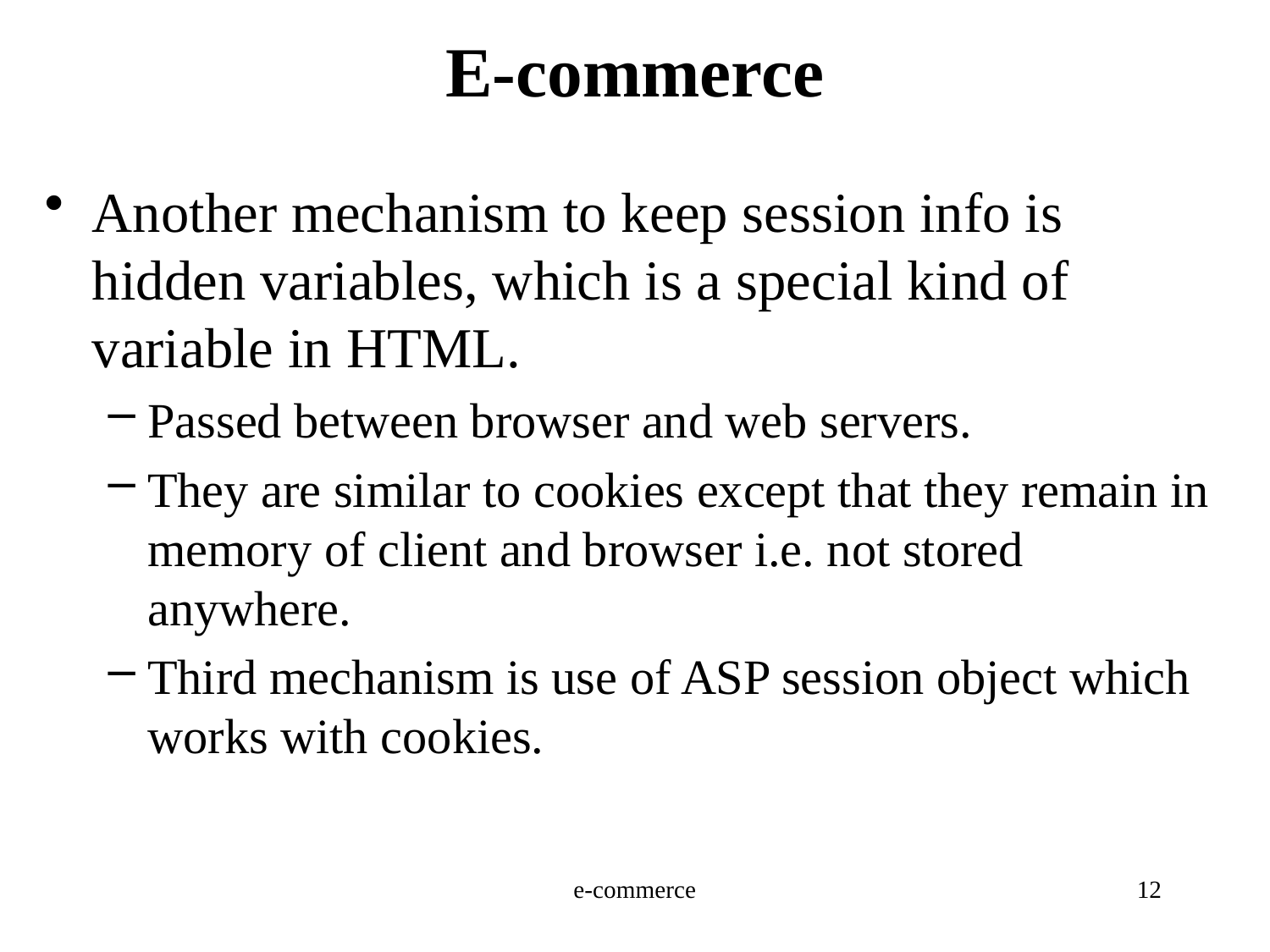

# E-commerce
Another mechanism to keep session info is hidden variables, which is a special kind of variable in HTML.
Passed between browser and web servers.
They are similar to cookies except that they remain in memory of client and browser i.e. not stored anywhere.
Third mechanism is use of ASP session object which works with cookies.
e-commerce
12